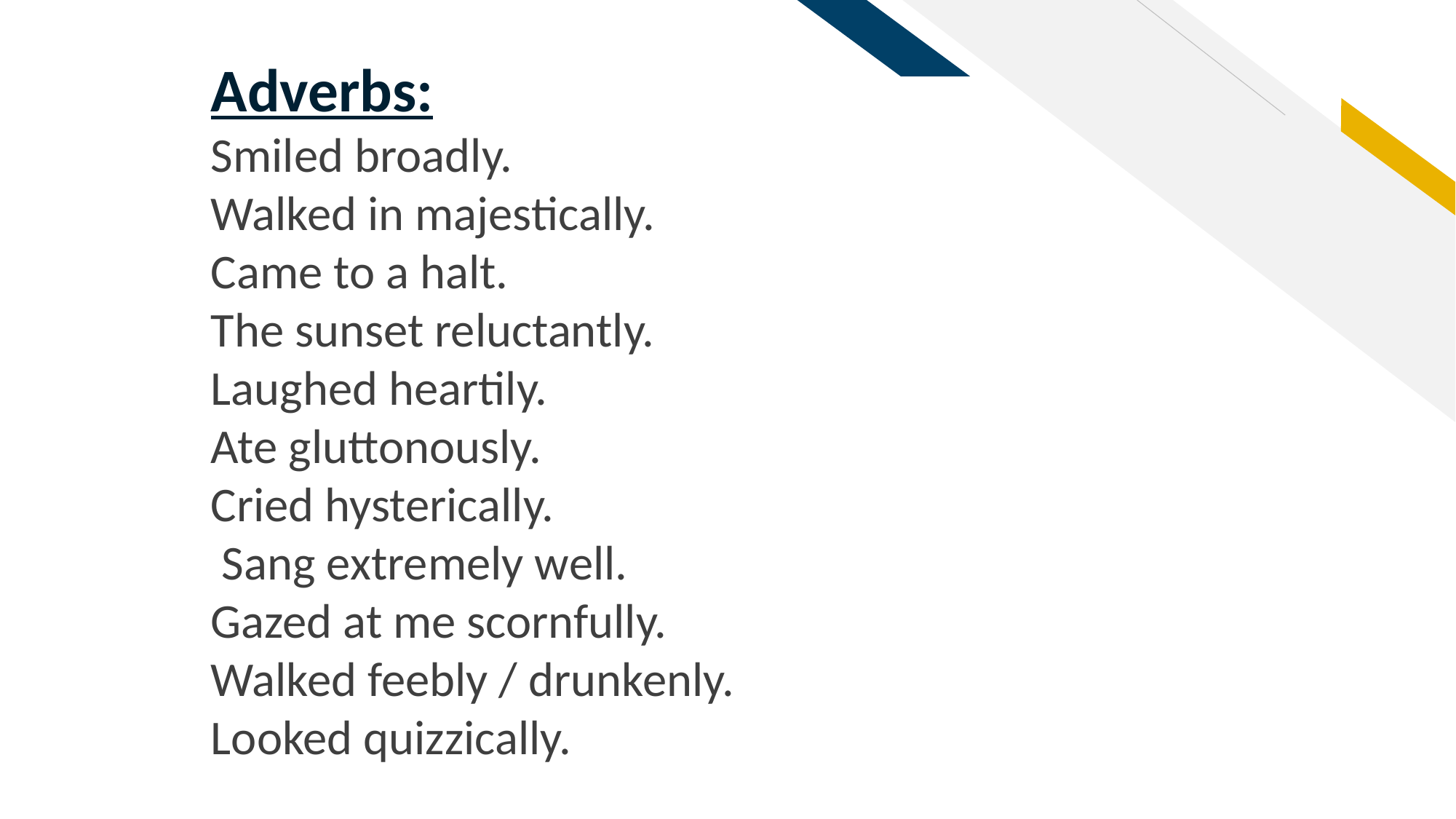

Adverbs:
Smiled broadly.
Walked in majestically.
Came to a halt.
The sunset reluctantly.
Laughed heartily.
Ate gluttonously.
Cried hysterically.
 Sang extremely well.
Gazed at me scornfully.
Walked feebly / drunkenly.
Looked quizzically.